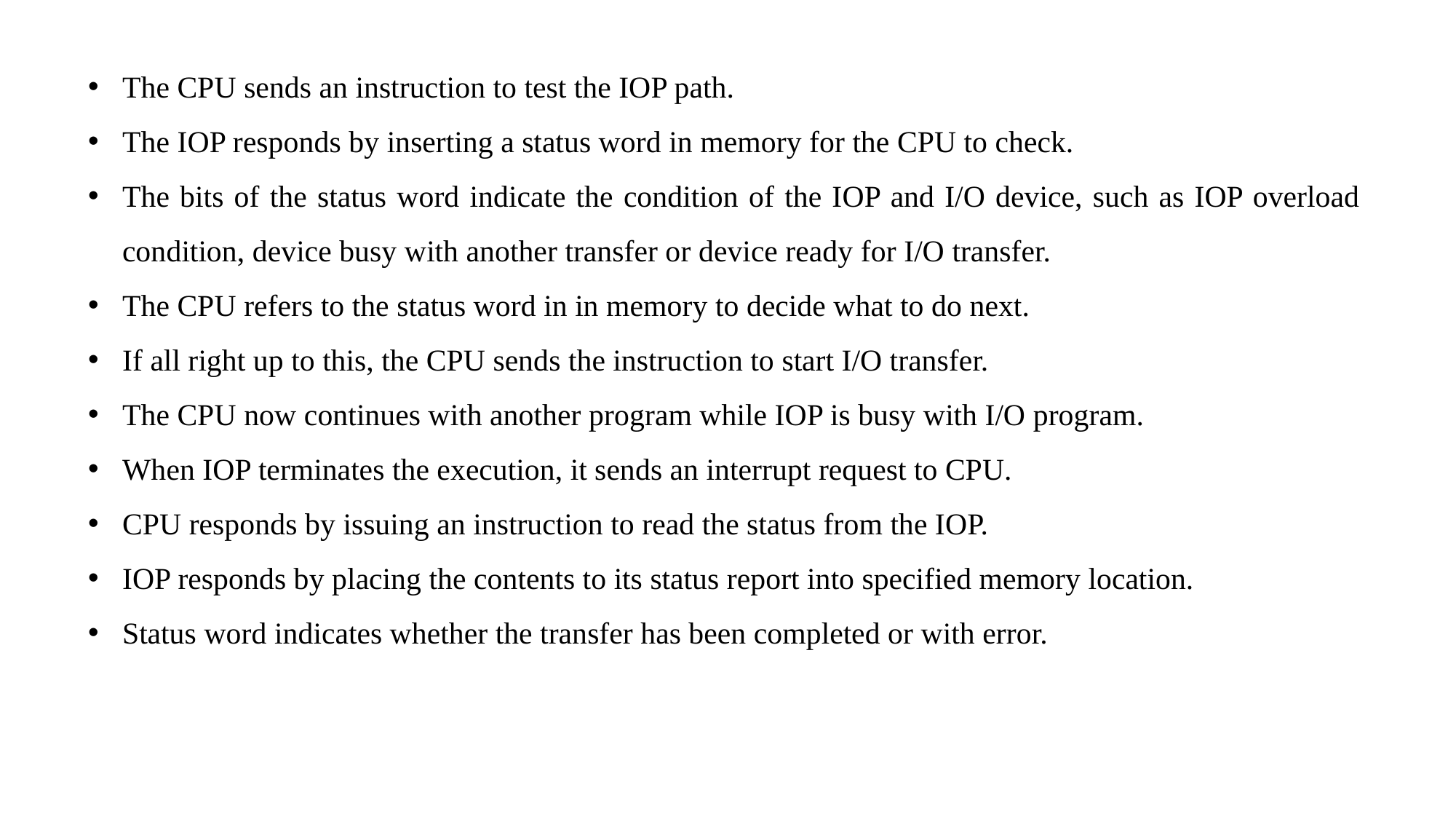

The CPU sends an instruction to test the IOP path.
The IOP responds by inserting a status word in memory for the CPU to check.
The bits of the status word indicate the condition of the IOP and I/O device, such as IOP overload condition, device busy with another transfer or device ready for I/O transfer.
The CPU refers to the status word in in memory to decide what to do next.
If all right up to this, the CPU sends the instruction to start I/O transfer.
The CPU now continues with another program while IOP is busy with I/O program.
When IOP terminates the execution, it sends an interrupt request to CPU.
CPU responds by issuing an instruction to read the status from the IOP.
IOP responds by placing the contents to its status report into specified memory location.
Status word indicates whether the transfer has been completed or with error.